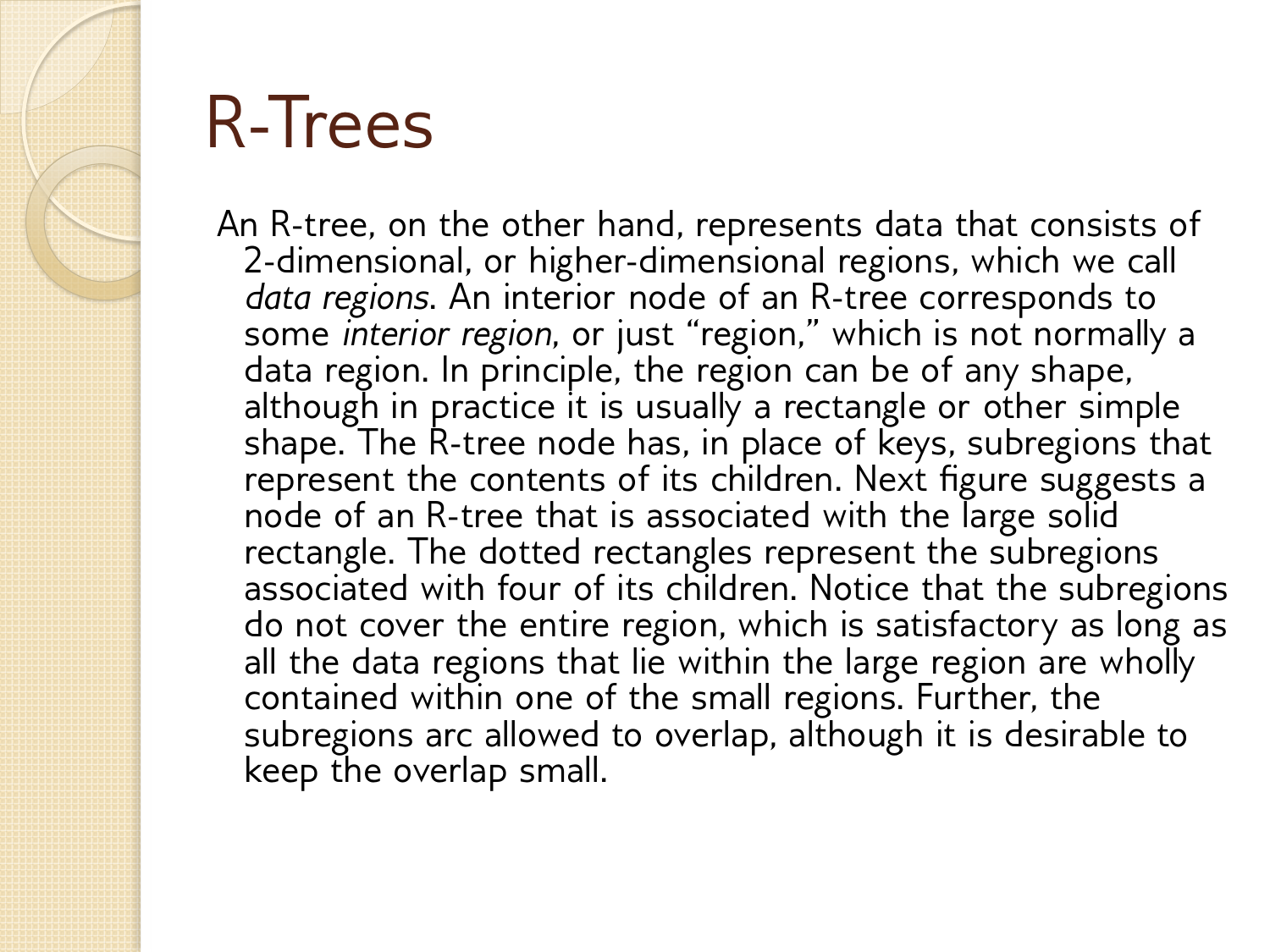

# R-Trees
An R-tree, on the other hand, represents data that consists of 2-dimensional, or higher-dimensional regions, which we call data regions. An interior node of an R-tree corresponds to some interior region, or just “region,” which is not normally a data region. In principle, the region can be of any shape, although in practice it is usually a rectangle or other simple shape. The R-tree node has, in place of keys, subregions that represent the contents of its children. Next figure suggests a node of an R-tree that is associated with the large solid rectangle. The dotted rectangles represent the subregions associated with four of its children. Notice that the subregions do not cover the entire region, which is satisfactory as long as all the data regions that lie within the large region are wholly contained within one of the small regions. Further, the subregions arc allowed to overlap, although it is desirable to keep the overlap small.